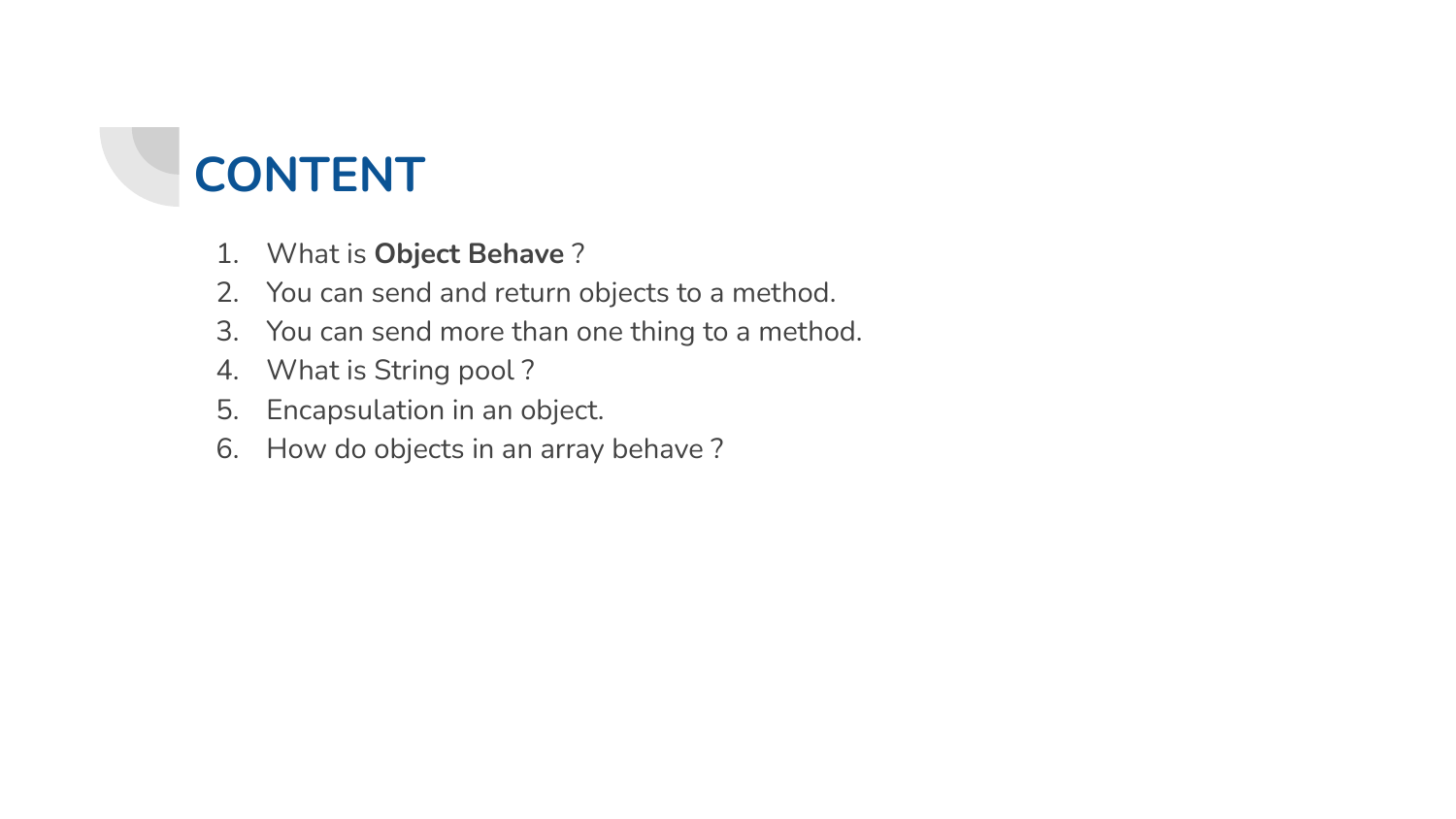

# CONTENT
What is Object Behave ?
You can send and return objects to a method.
You can send more than one thing to a method.
What is String pool ?
Encapsulation in an object.
How do objects in an array behave ?